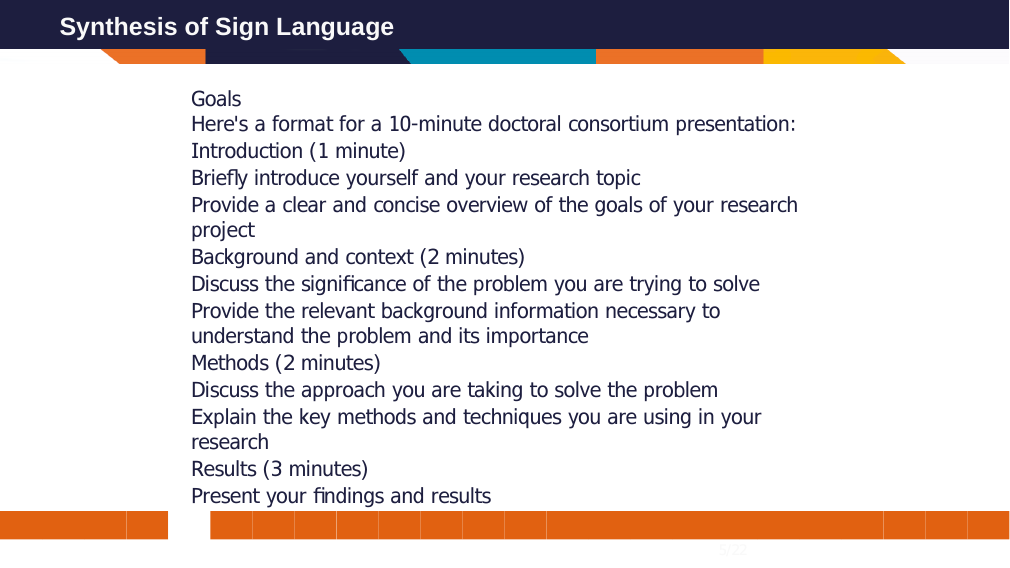

# Synthesis of Sign Language
Goals
Here's a format for a 10-minute doctoral consortium presentation:
Introduction (1 minute)
Briefly introduce yourself and your research topic
Provide a clear and concise overview of the goals of your research project
Background and context (2 minutes)
Discuss the significance of the problem you are trying to solve
Provide the relevant background information necessary to understand the problem and its importance
Methods (2 minutes)
Discuss the approach you are taking to solve the problem
Explain the key methods and techniques you are using in your research
Results (3 minutes)
Present your findings and results

5/22